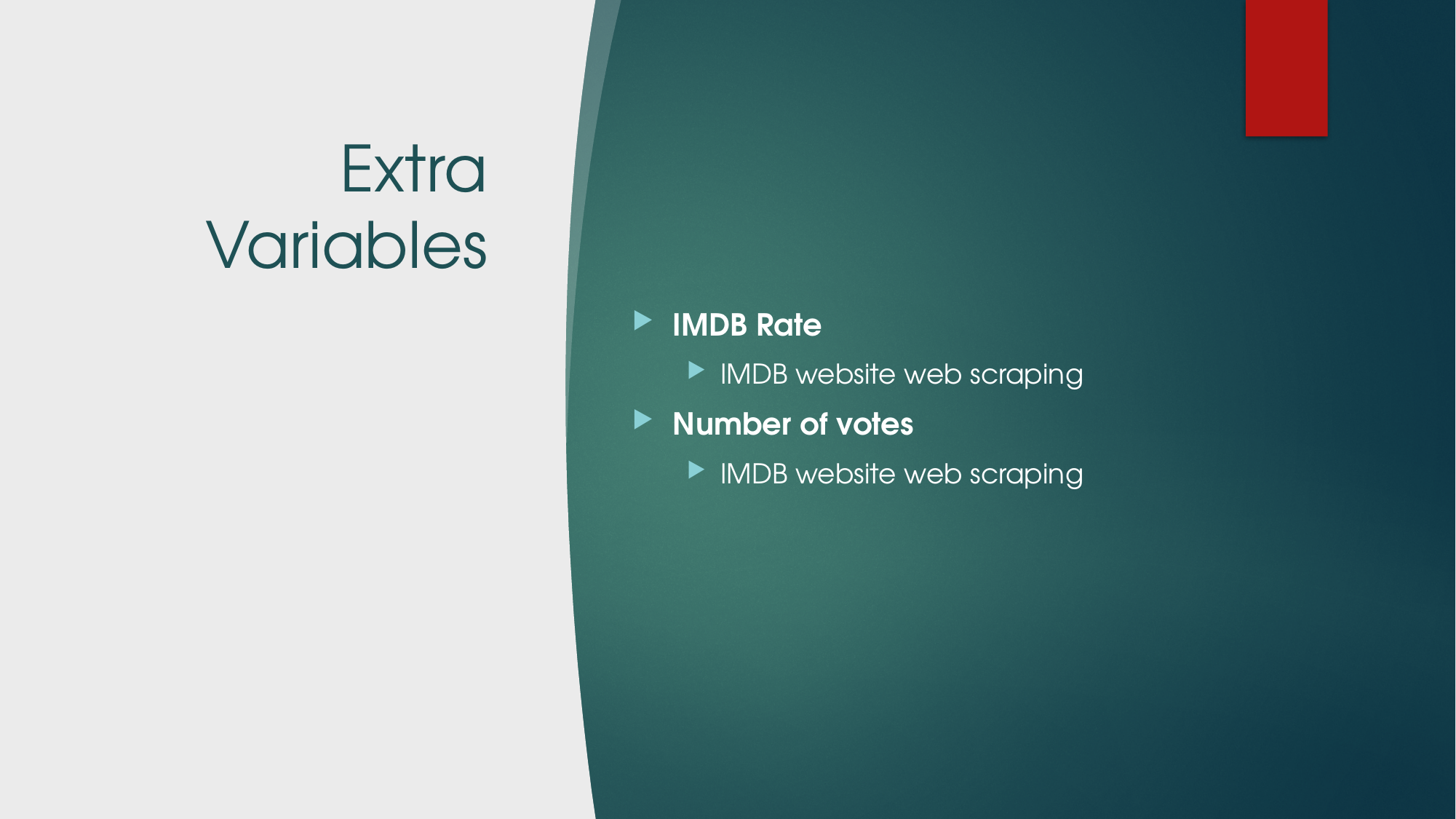

# Extra Variables

IMDB Rate
IMDB website web scraping
Number of votes
IMDB website web scraping